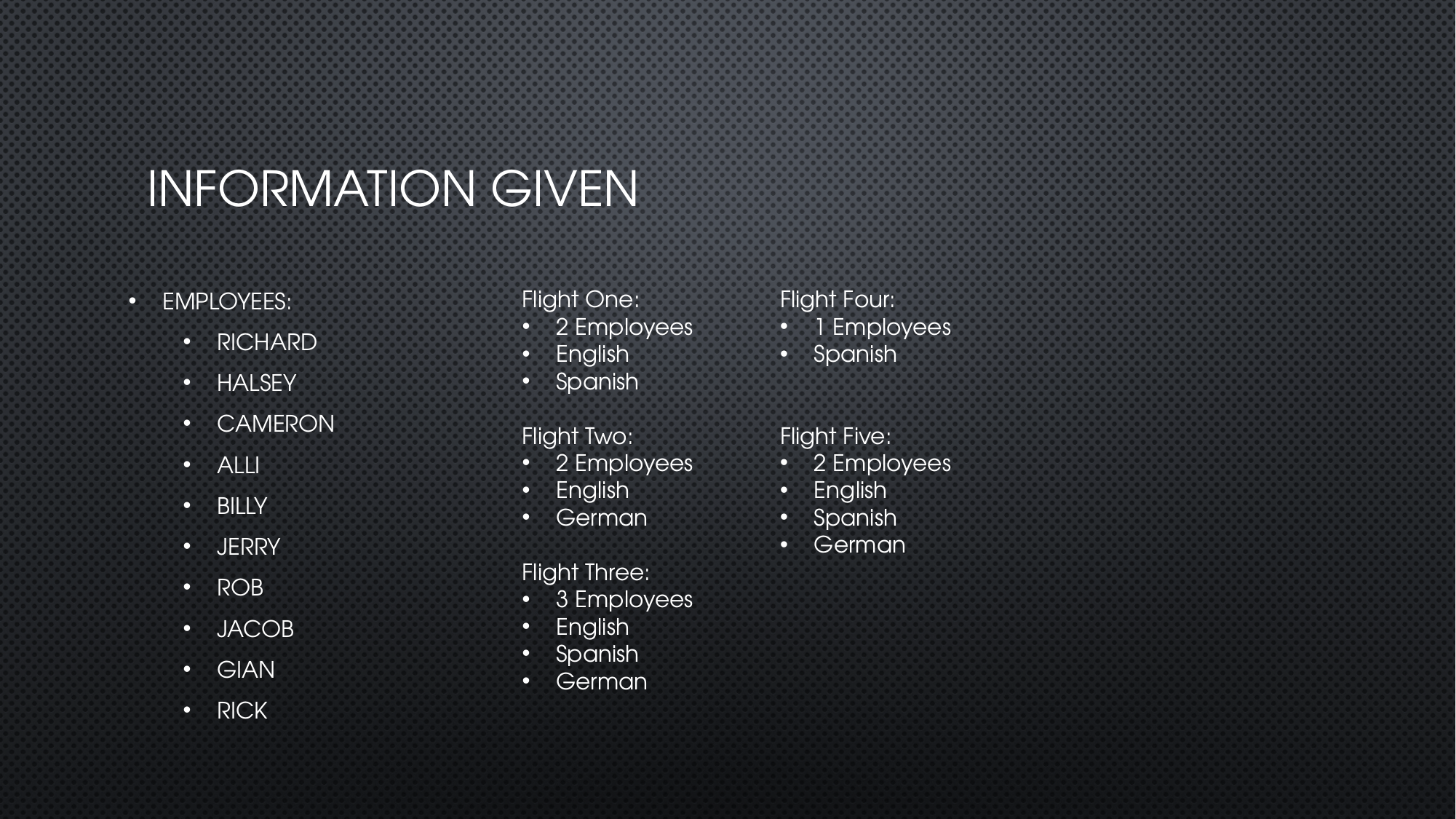

# Information Given
Flight One:
2 Employees
English
Spanish

Flight Two:
2 Employees
English
German

Flight Three:
3 Employees
English
Spanish
German

Flight Four:
1 Employees
Spanish

Flight Five:
2 Employees
English
Spanish
German

Employees:
Richard
Halsey
Cameron
Alli
Billy
Jerry
Rob
Jacob
Gian
Rick